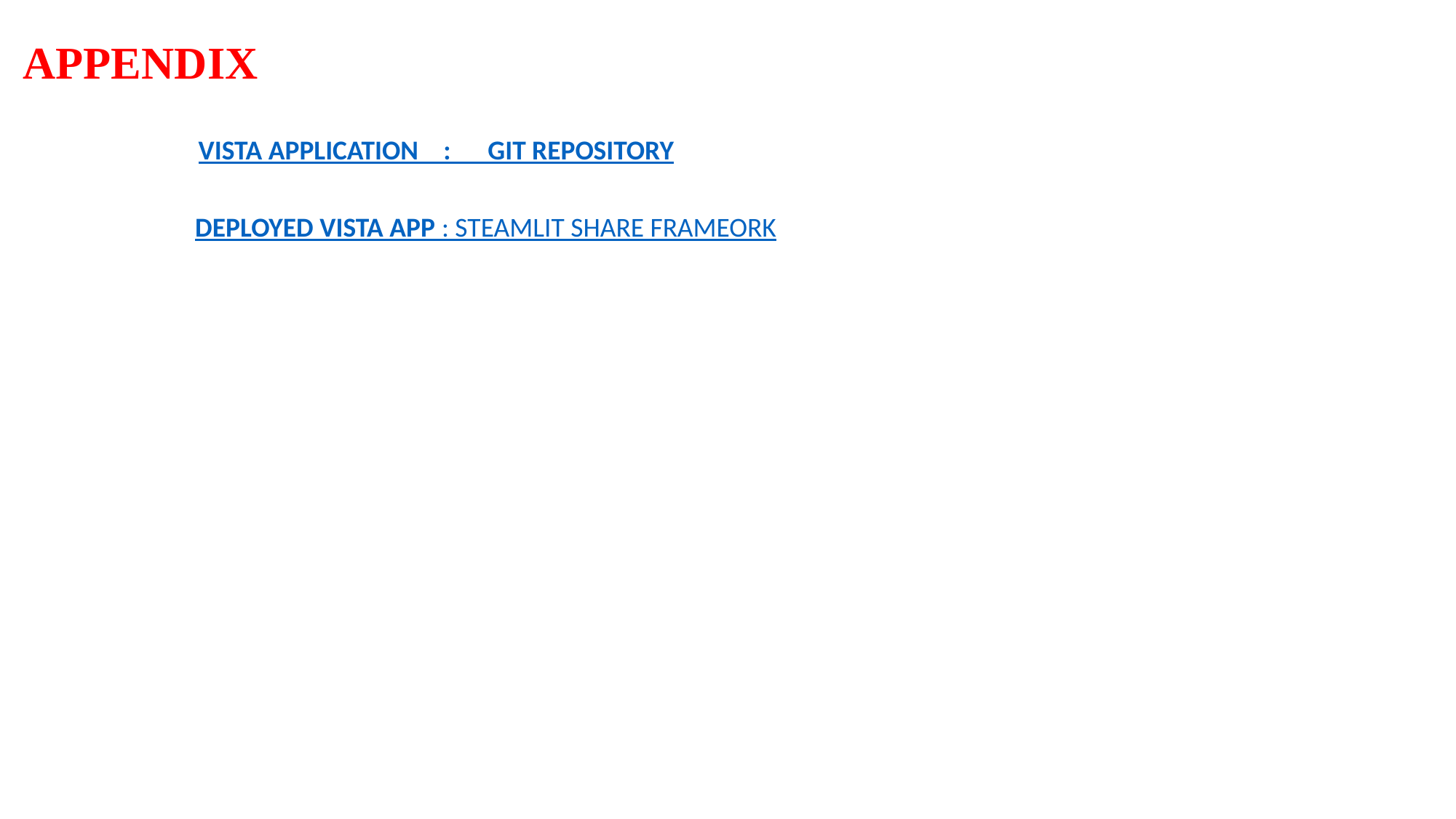

APPENDIX
VISTA APPLICATION    :      GIT REPOSITORY
DEPLOYED VISTA APP : STEAMLIT SHARE FRAMEORK